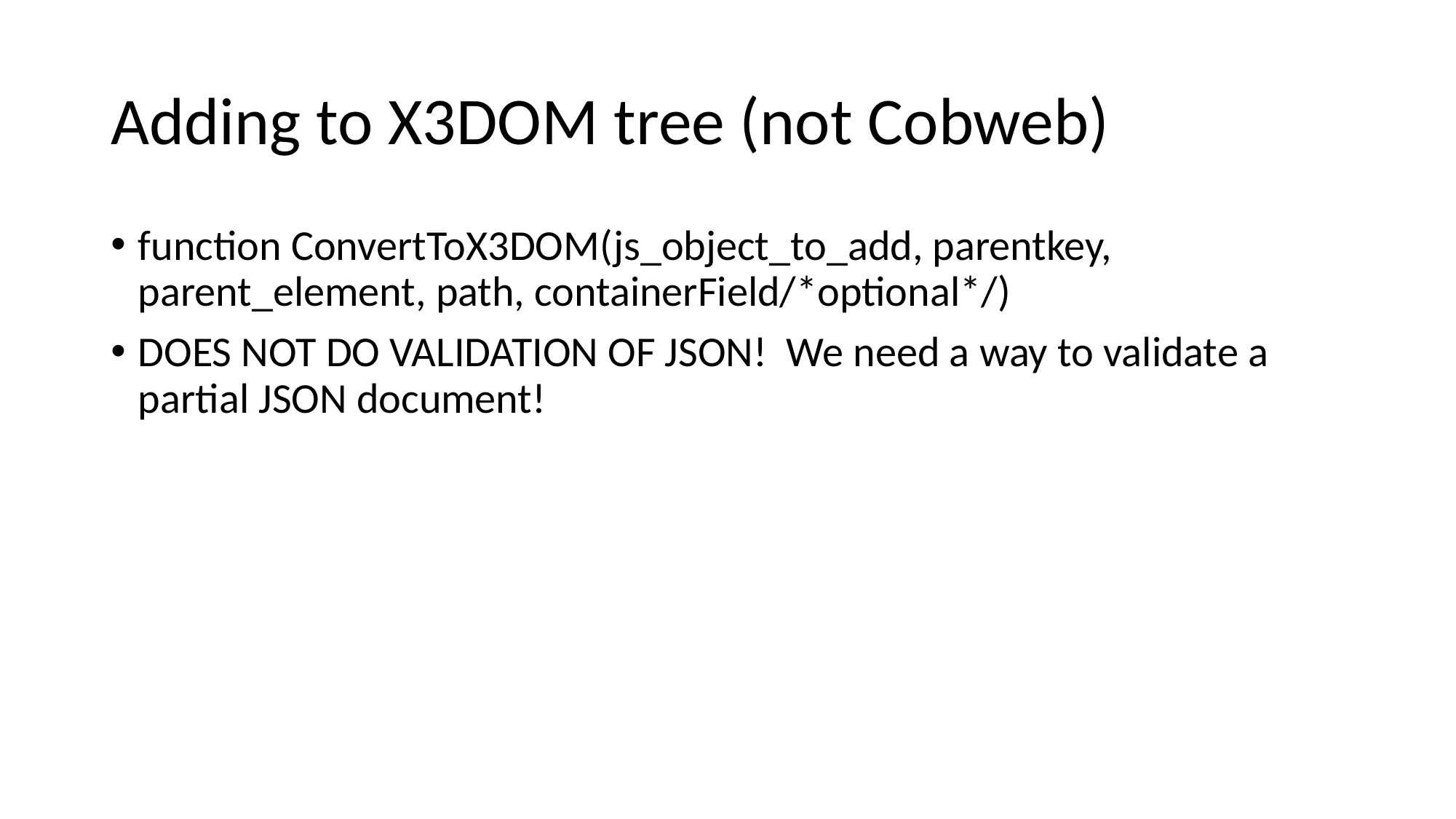

# Adding to X3DOM tree (not Cobweb)
function ConvertToX3DOM(js_object_to_add, parentkey, parent_element, path, containerField/*optional*/)
DOES NOT DO VALIDATION OF JSON!  We need a way to validate a partial JSON document!